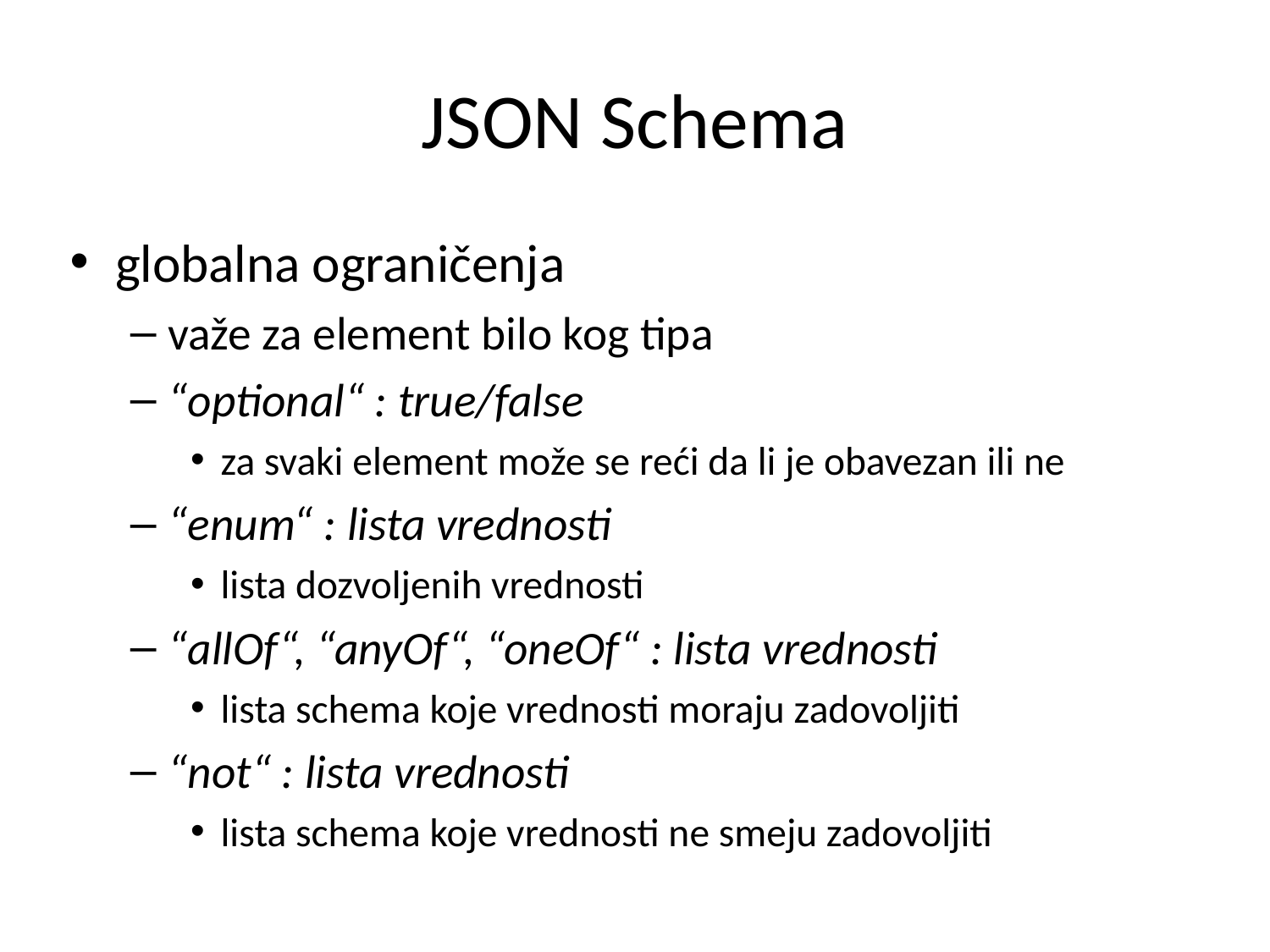

# JSON Schema
globalna ograničenja
važe za element bilo kog tipa
“optional“ : true/false
za svaki element može se reći da li je obavezan ili ne
“enum“ : lista vrednosti
lista dozvoljenih vrednosti
“allOf“, “anyOf“, “oneOf“ : lista vrednosti
lista schema koje vrednosti moraju zadovoljiti
“not“ : lista vrednosti
lista schema koje vrednosti ne smeju zadovoljiti